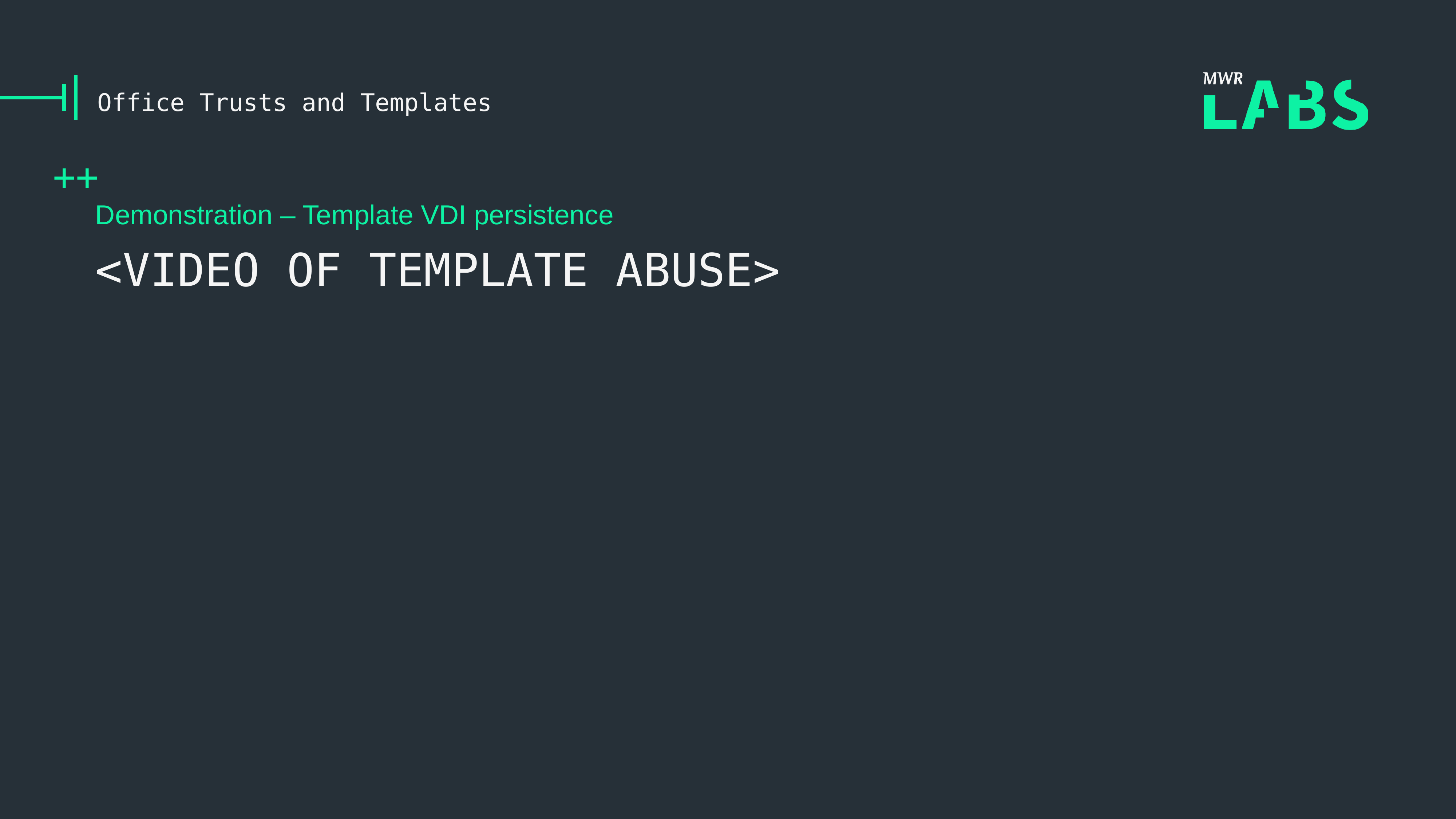

# Office Trusts and Templates
Demonstration – Template VDI persistence
<VIDEO OF TEMPLATE ABUSE>